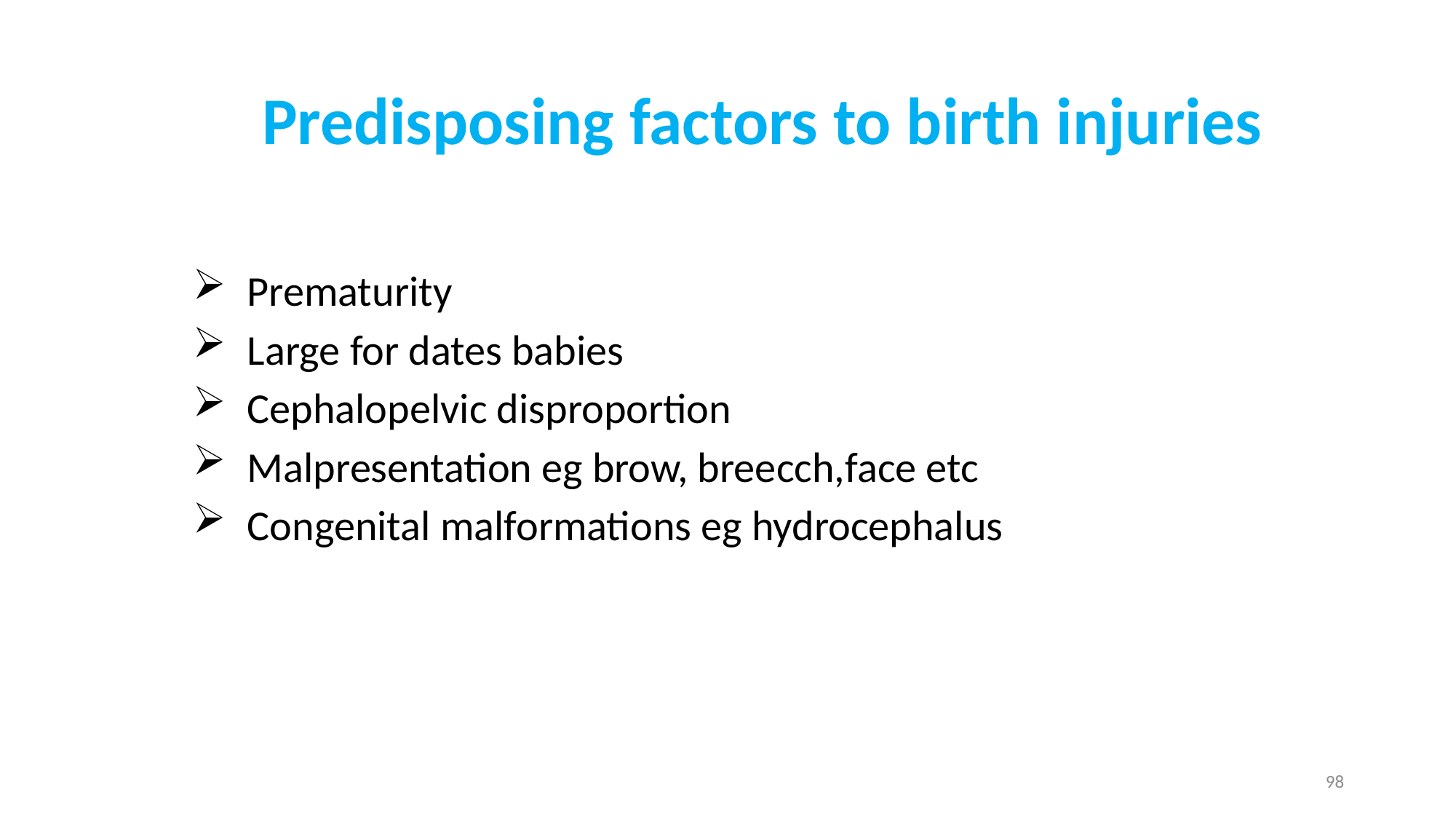

# Predisposing factors to birth injuries

Prematurity
Large for dates babies
Cephalopelvic disproportion
Malpresentation eg brow, breecch,face etc
Congenital malformations eg hydrocephalus

98